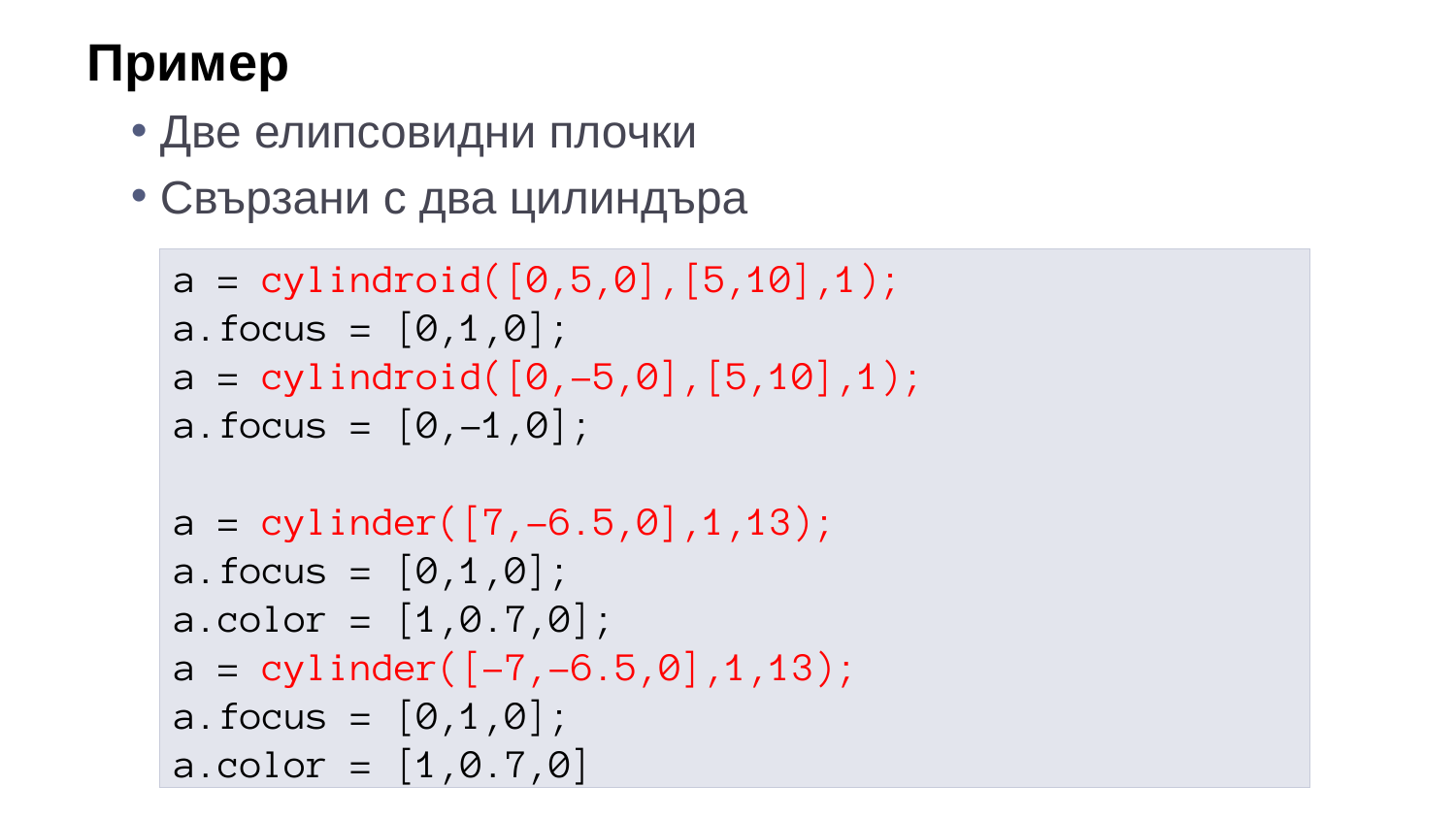

Пример
Две елипсовидни плочки
Свързани с два цилиндъра
a = cylindroid([0,5,0],[5,10],1);
a.focus = [0,1,0];
a = cylindroid([0,-5,0],[5,10],1);
a.focus = [0,-1,0];

a = cylinder([7,-6.5,0],1,13);
a.focus = [0,1,0];
a.color = [1,0.7,0];
a = cylinder([-7,-6.5,0],1,13);
a.focus = [0,1,0];
a.color = [1,0.7,0]